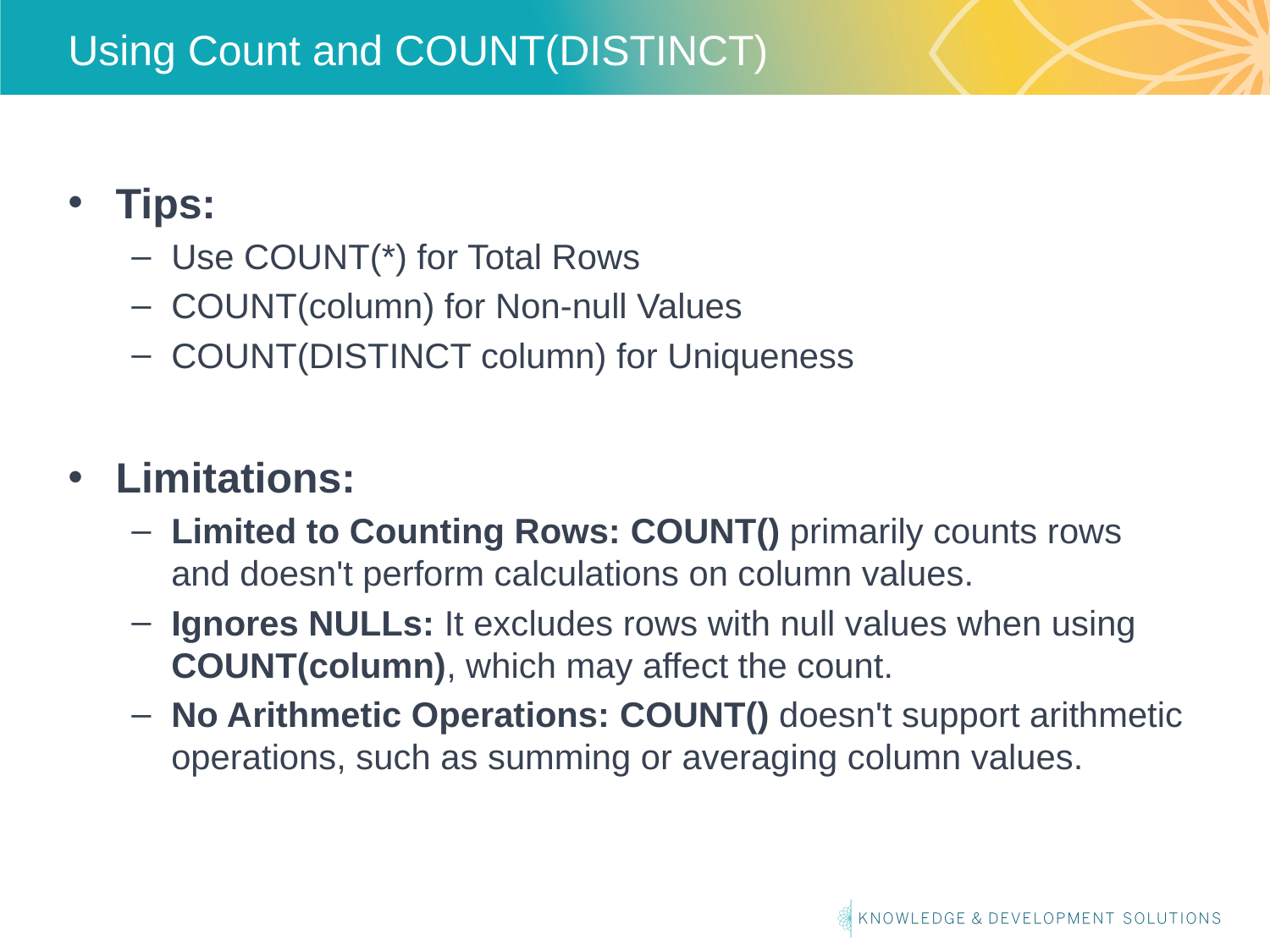

# Using Count and COUNT(DISTINCT)
Tips:
Use COUNT(*) for Total Rows
COUNT(column) for Non-null Values
COUNT(DISTINCT column) for Uniqueness

Limitations:
Limited to Counting Rows: COUNT() primarily counts rows and doesn't perform calculations on column values.
Ignores NULLs: It excludes rows with null values when using COUNT(column), which may affect the count.
No Arithmetic Operations: COUNT() doesn't support arithmetic operations, such as summing or averaging column values.